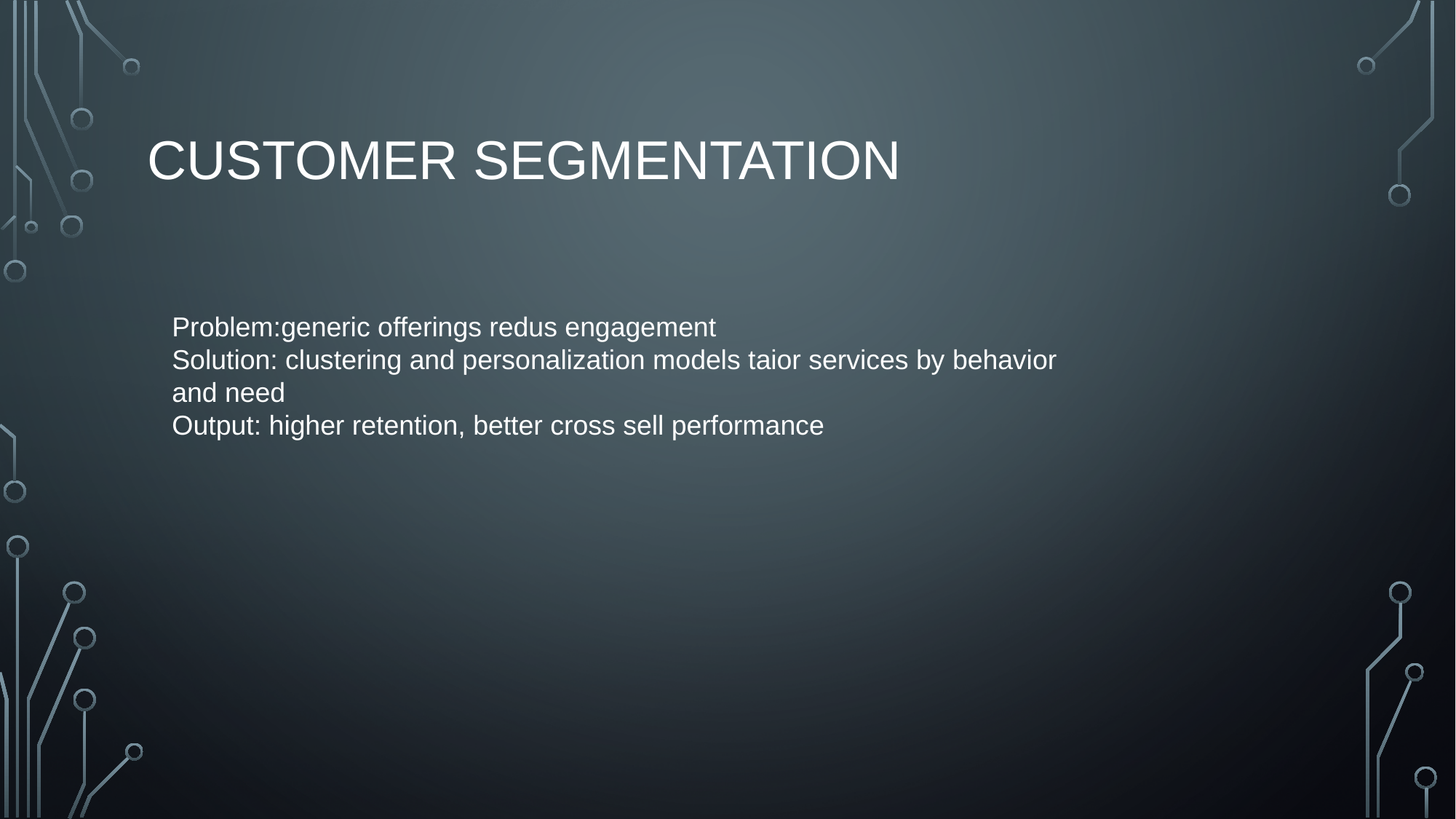

# Customer segmentation
Problem:generic offerings redus engagement
Solution: clustering and personalization models taior services by behavior and need
Output: higher retention, better cross sell performance